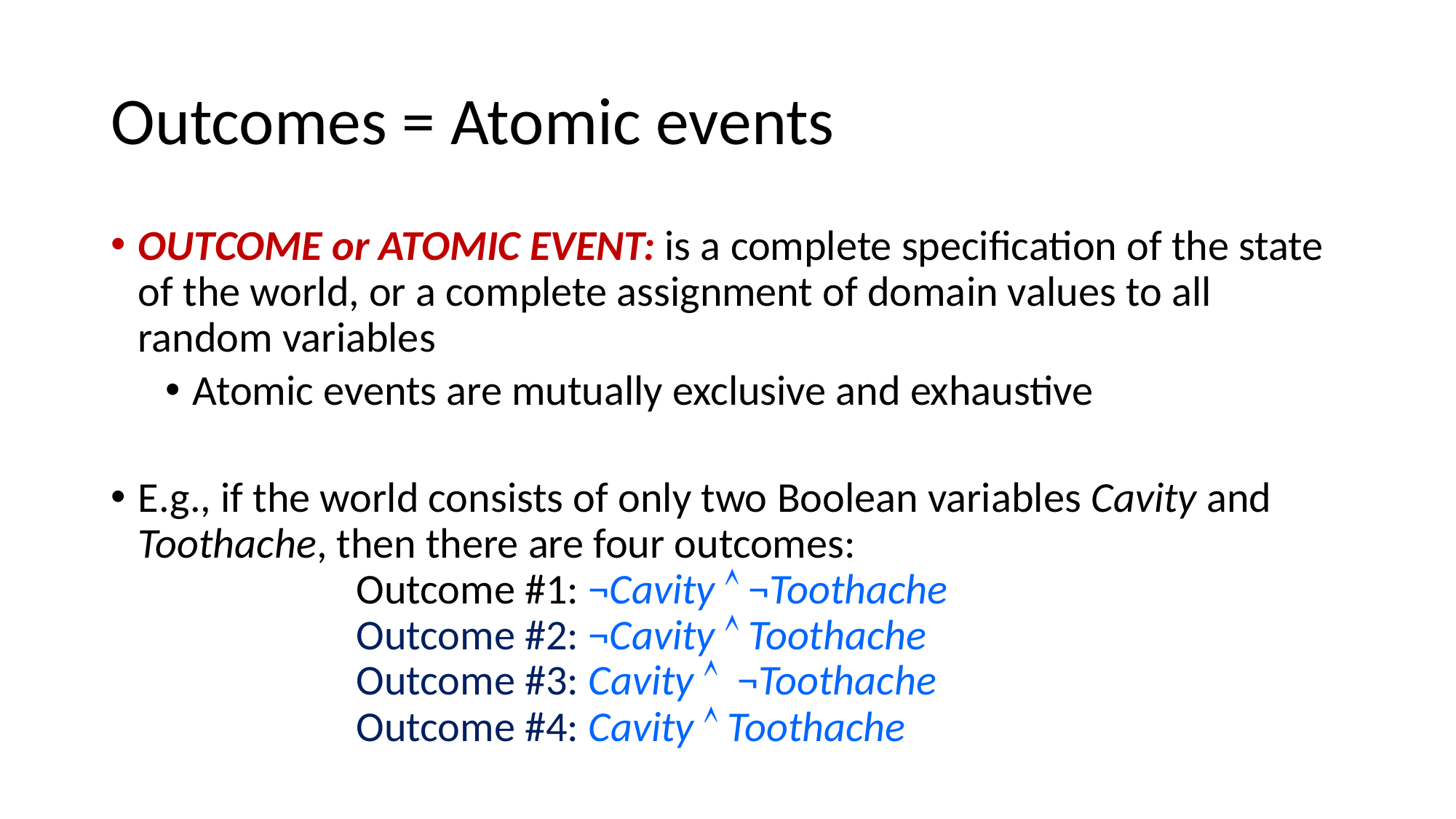

# Outcomes = Atomic events
OUTCOME or ATOMIC EVENT: is a complete specification of the state of the world, or a complete assignment of domain values to all random variables
Atomic events are mutually exclusive and exhaustive
E.g., if the world consists of only two Boolean variables Cavity and Toothache, then there are four outcomes:
		Outcome #1: ¬Cavity ∧ ¬Toothache
		Outcome #2: ¬Cavity ∧ Toothache
		Outcome #3: Cavity ∧  ¬Toothache
		Outcome #4: Cavity ∧ Toothache